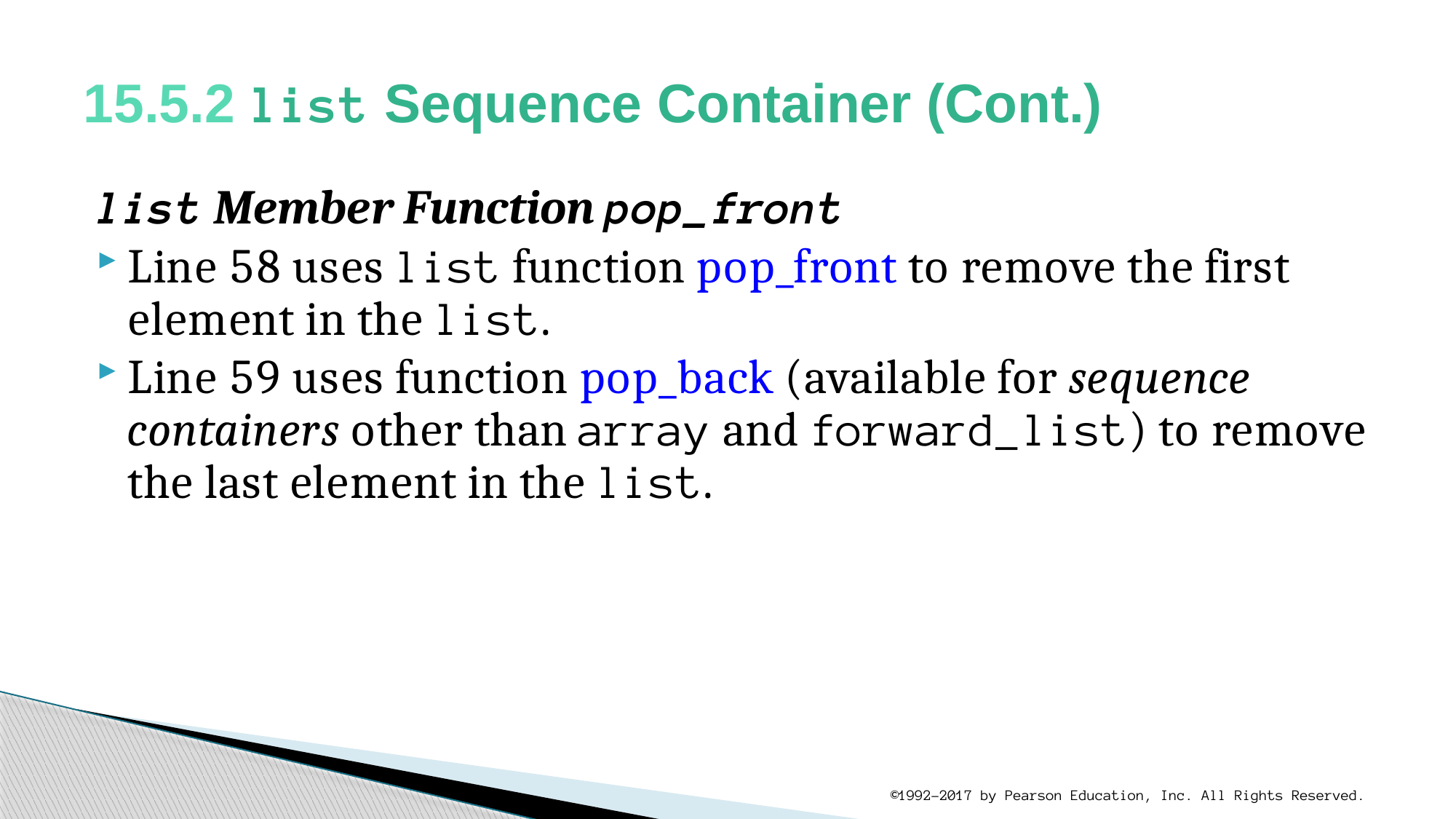

# 15.5.2 list Sequence Container (Cont.)
list Member Function pop_front
Line 58 uses list function pop_front to remove the first element in the list.
Line 59 uses function pop_back (available for sequence containers other than array and forward_list) to remove the last element in the list.
©1992-2017 by Pearson Education, Inc. All Rights Reserved.